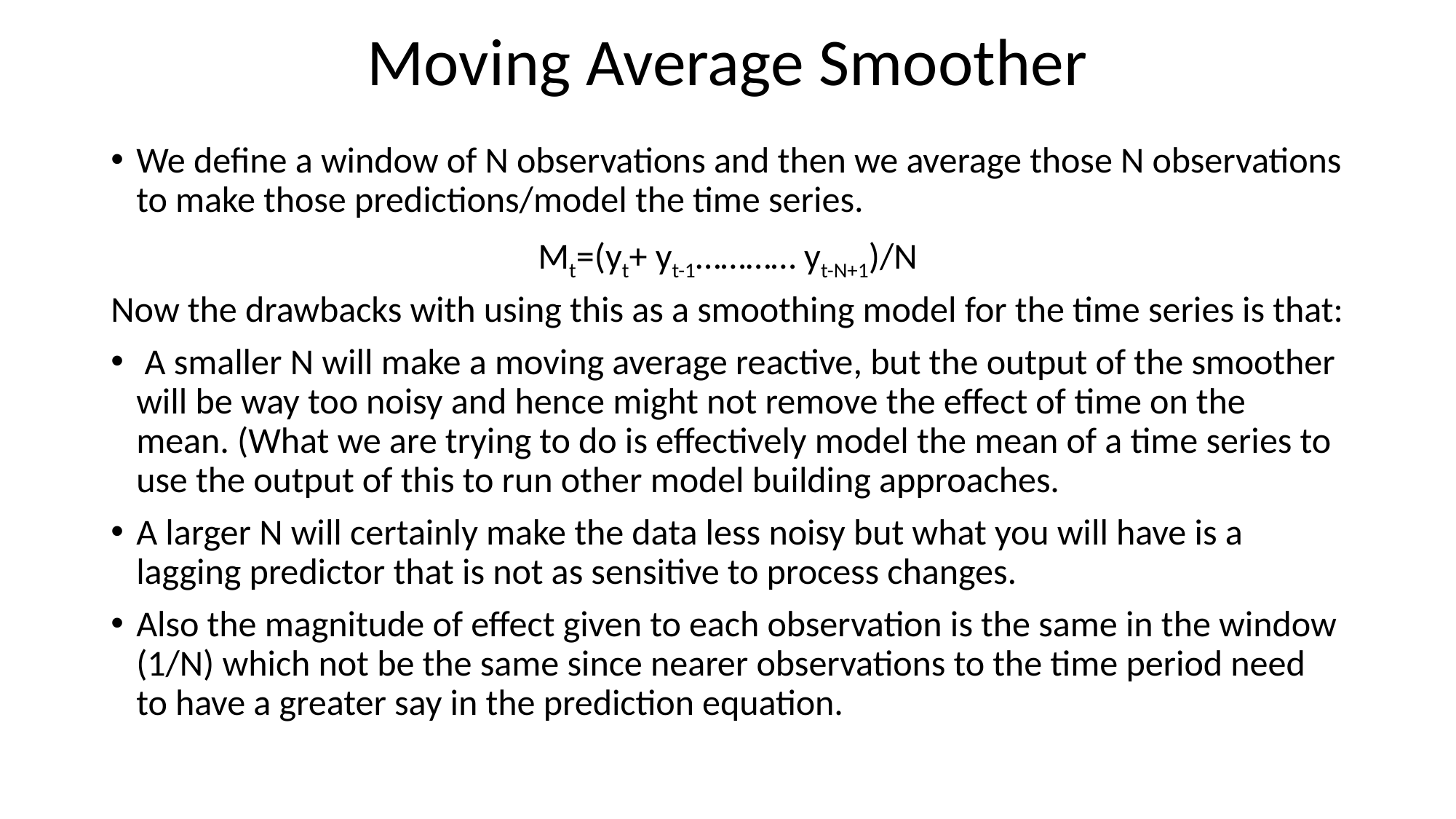

# Moving Average Smoother
We define a window of N observations and then we average those N observations to make those predictions/model the time series.
Mt=(yt+ yt-1………… yt-N+1)/N
Now the drawbacks with using this as a smoothing model for the time series is that:
 A smaller N will make a moving average reactive, but the output of the smoother will be way too noisy and hence might not remove the effect of time on the mean. (What we are trying to do is effectively model the mean of a time series to use the output of this to run other model building approaches.
A larger N will certainly make the data less noisy but what you will have is a lagging predictor that is not as sensitive to process changes.
Also the magnitude of effect given to each observation is the same in the window (1/N) which not be the same since nearer observations to the time period need to have a greater say in the prediction equation.